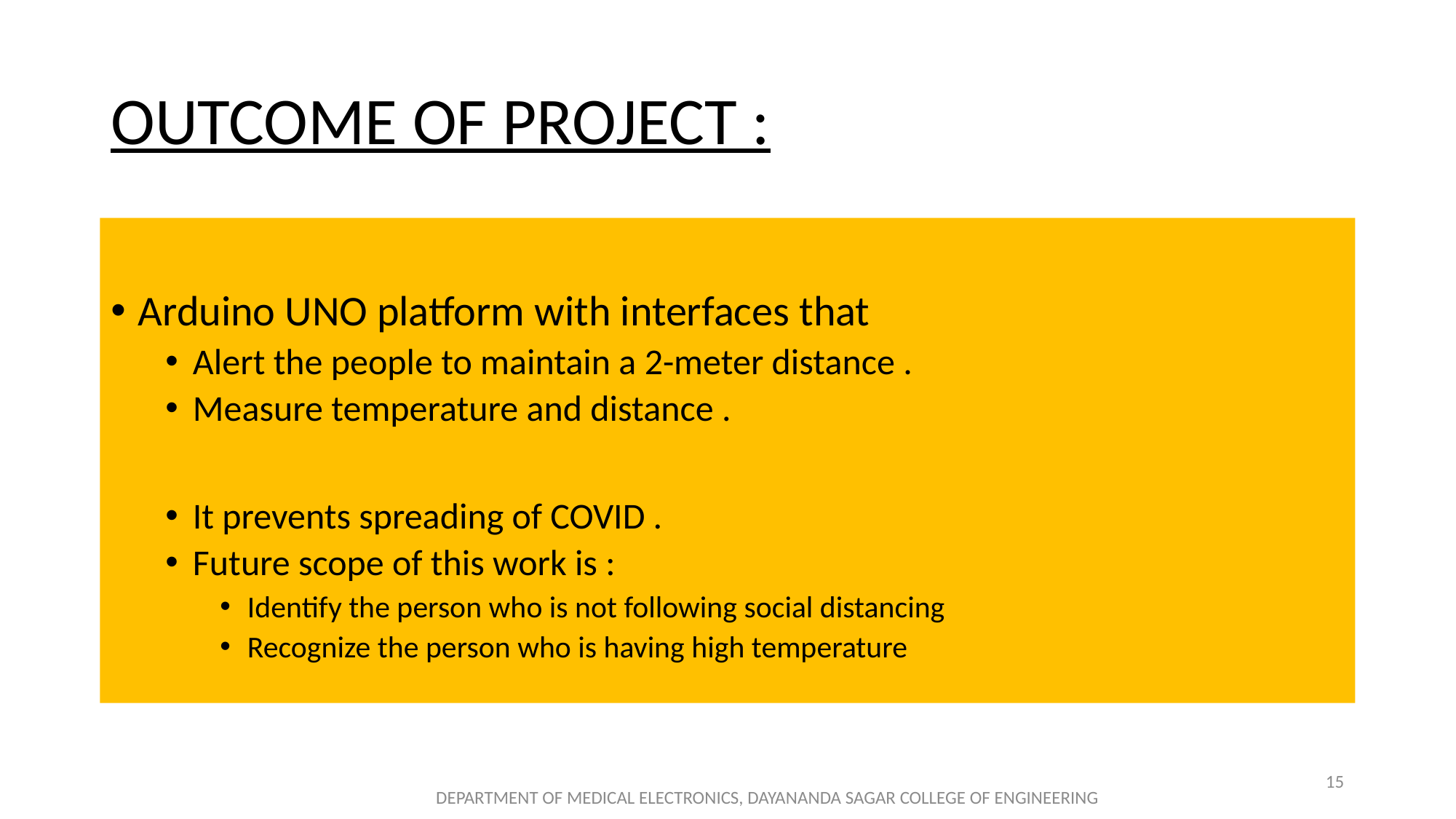

# OUTCOME OF PROJECT :

Arduino UNO platform with interfaces that
Alert the people to maintain a 2-meter distance .
Measure temperature and distance .

It prevents spreading of COVID .
Future scope of this work is :
Identify the person who is not following social distancing
Recognize the person who is having high temperature

15
DEPARTMENT OF MEDICAL ELECTRONICS, DAYANANDA SAGAR COLLEGE OF ENGINEERING